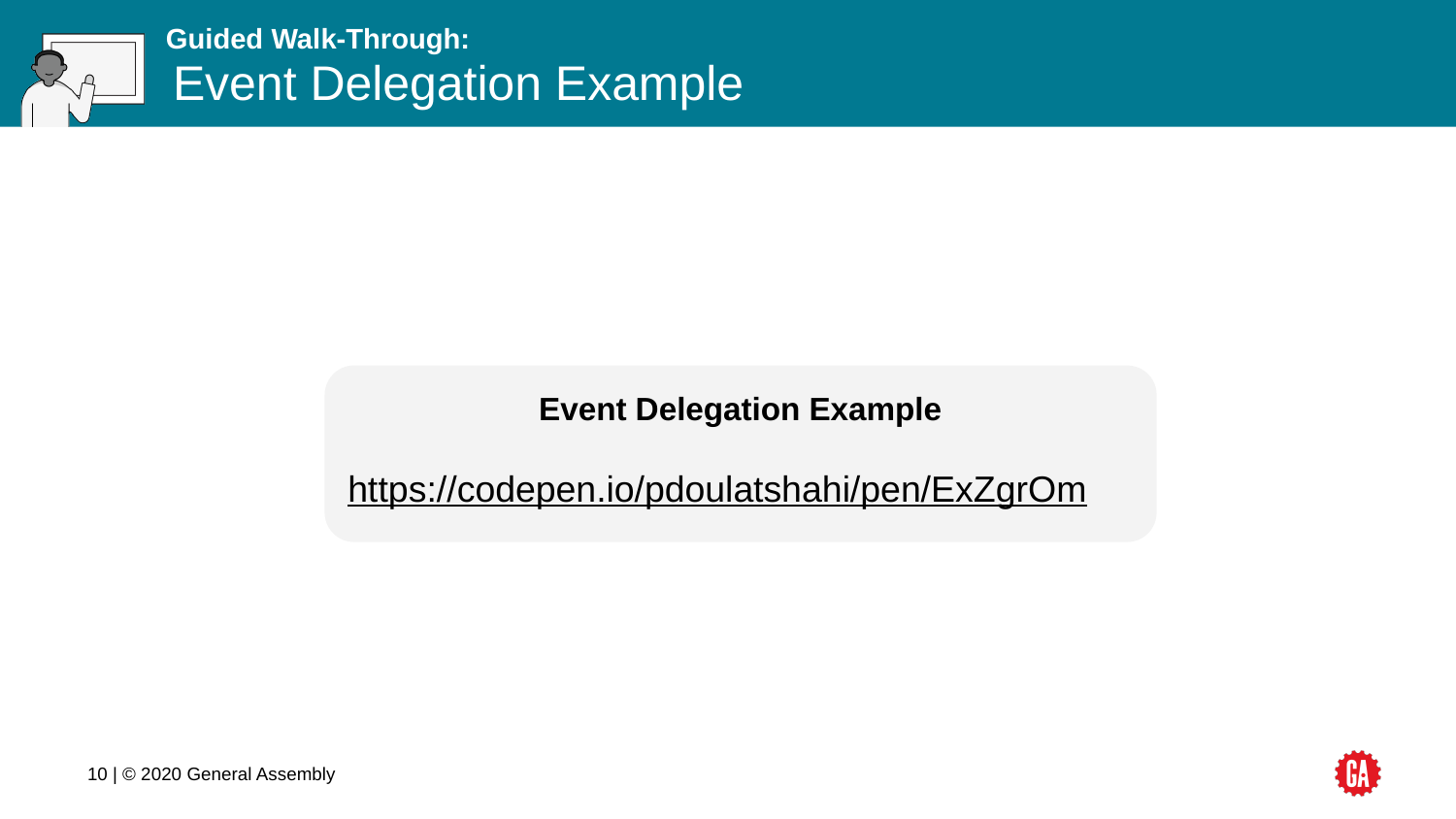

# Event Delegation Example
Event Delegation Example

https://codepen.io/pdoulatshahi/pen/ExZgrOm
10 | © 2020 General Assembly

10